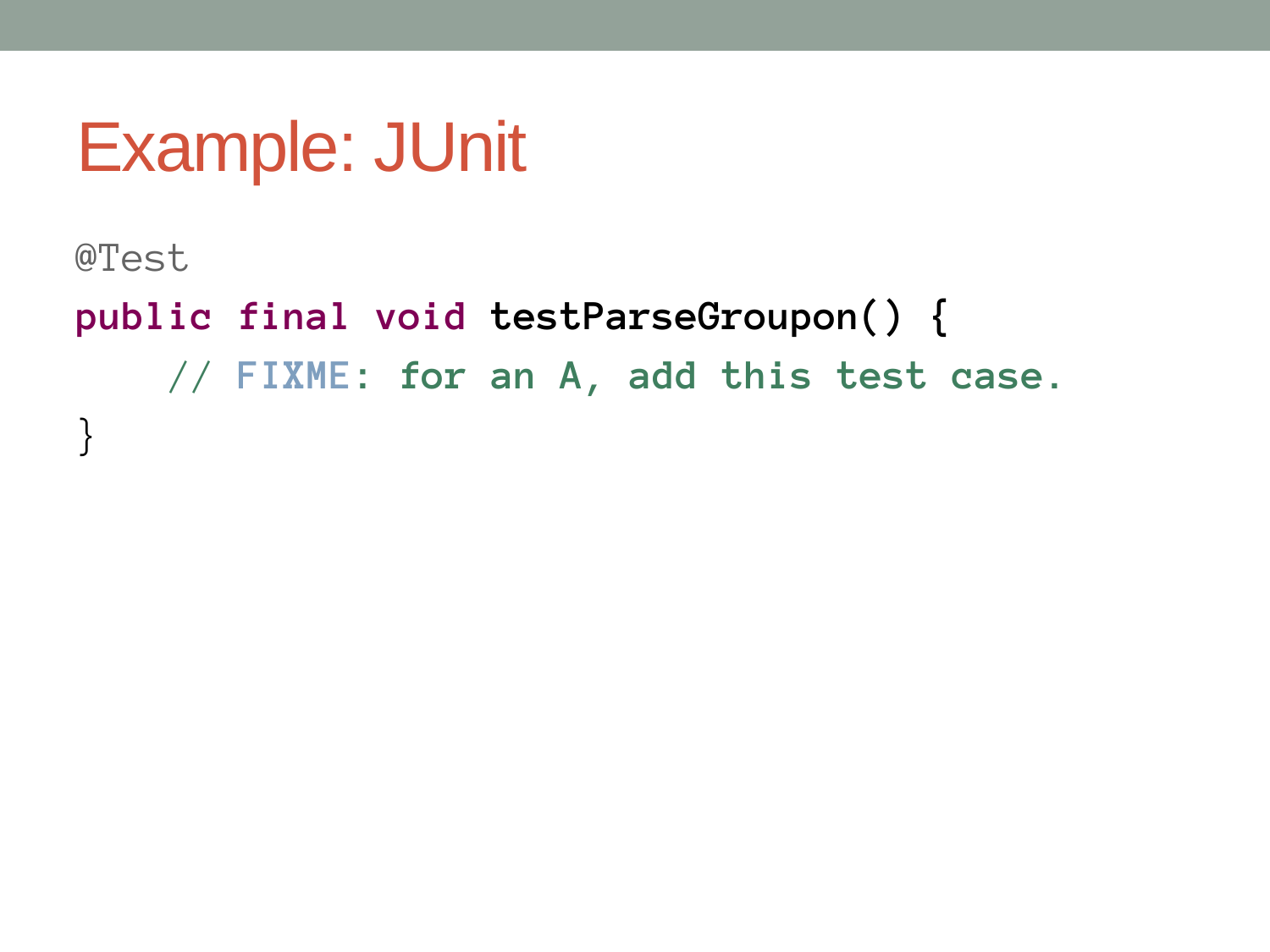

# Example: JUnit
@Test
public final void testParseGroupon() {
    // FIXME: for an A, add this test case.
}